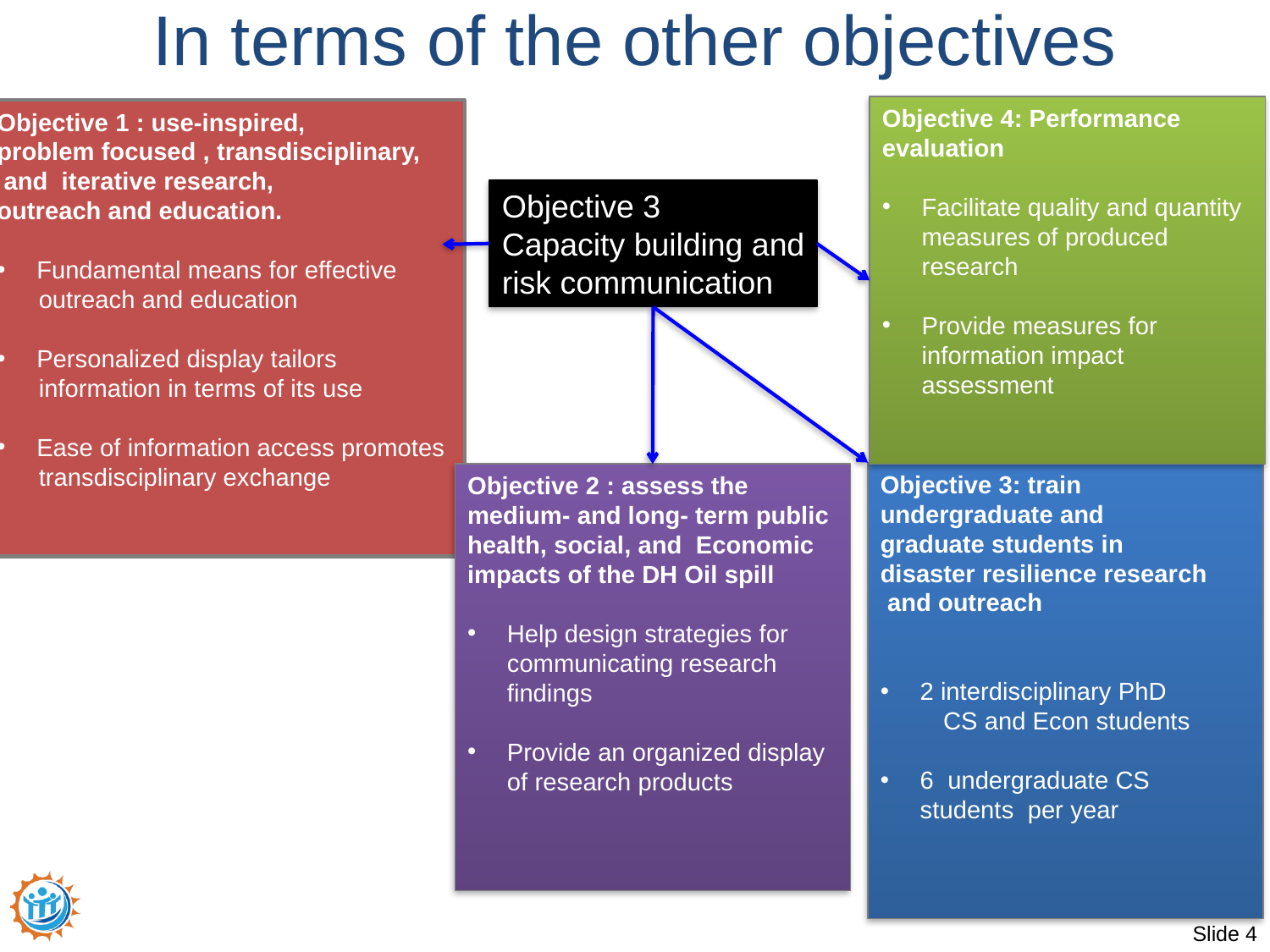

# In terms of the other objectives
Objective 4: Performance evaluation

Facilitate quality and quantity measures of produced research

Provide measures for information impact assessment

Objective 1 : use-inspired,
problem focused , transdisciplinary,
 and  iterative research,
outreach and education.

Fundamental means for effective
      outreach and education

Personalized display tailors
      information in terms of its use

Ease of information access promotes
      transdisciplinary exchange

Objective 3
Capacity building and
risk communication
Objective 3: train
undergraduate and
graduate students in
disaster resilience research
 and outreach

2 interdisciplinary PhD
         CS and Econ students

6  undergraduate CS  students  per year

Objective 2 : assess the medium- and long- term public health, social, and  Economic impacts of the DH Oil spill

Help design strategies for communicating research findings

Provide an organized display of research products